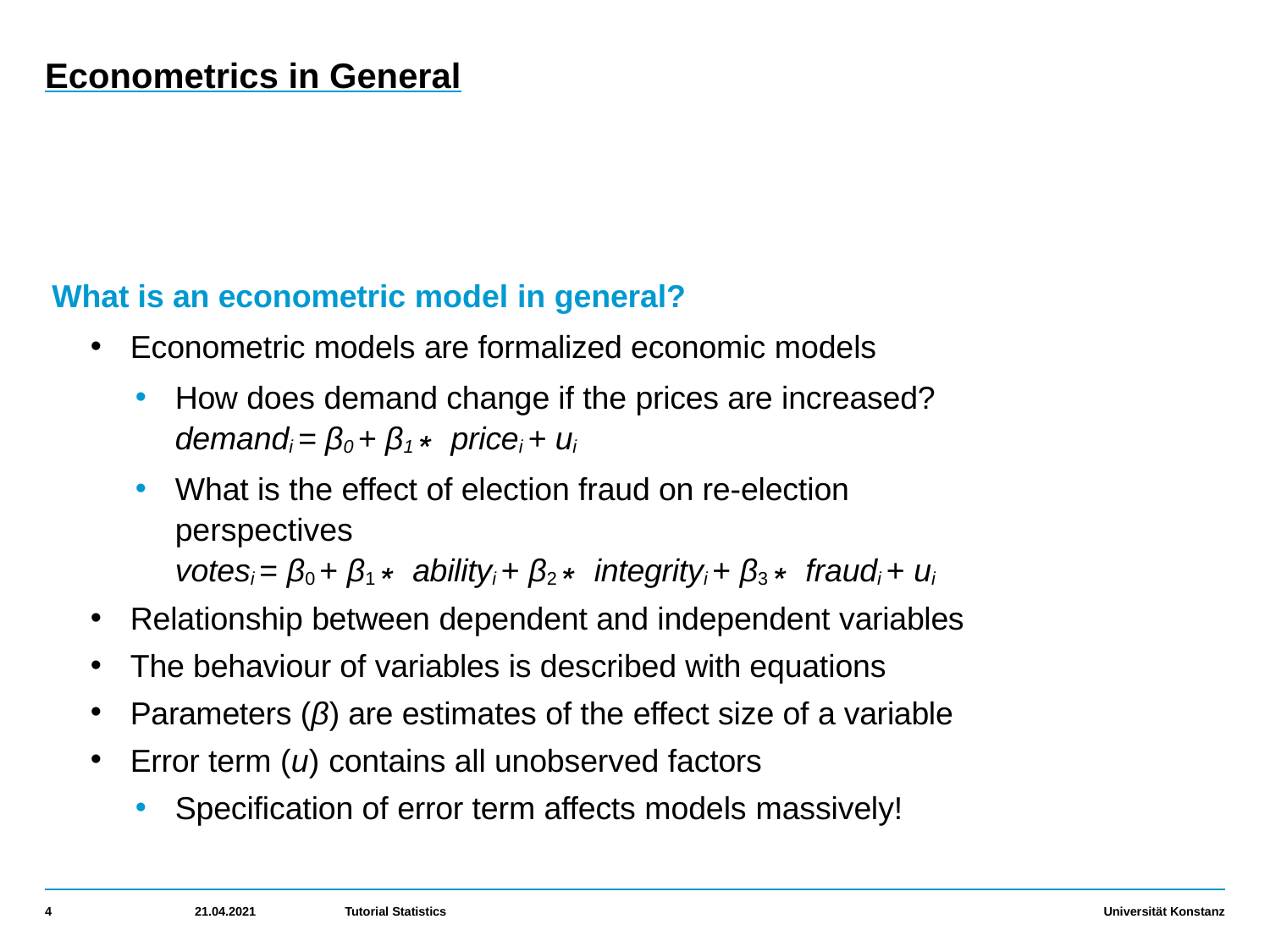

# Econometrics in General
What is an econometric model in general?
Econometric models are formalized economic models
How does demand change if the prices are increased?  demandi = β0 + β1 ∗    pricei + ui
What is the effect of election fraud on re-election perspectives                                                              votesi = β0 + β1 ∗    abilityi + β2 ∗    integrityi + β3 ∗    fraudi + ui
Relationship between dependent and independent variables
The behaviour of variables is described with equations
Parameters (β) are estimates of the effect size of a variable
Error term (u) contains all unobserved factors
Specification of error term affects models massively!

4
21.04.2021
Tutorial Statistics